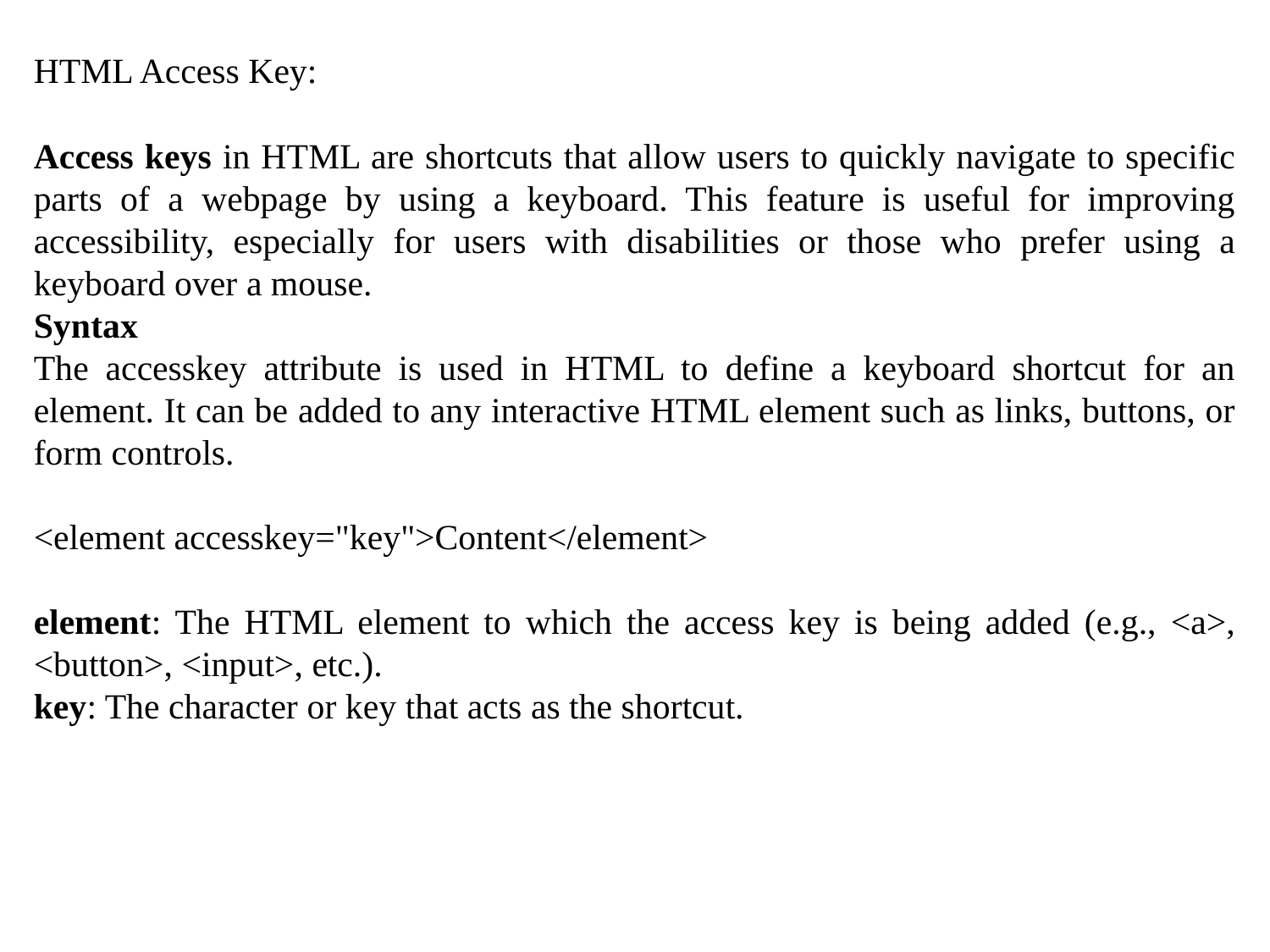

HTML Access Key:

Access keys in HTML are shortcuts that allow users to quickly navigate to specific parts of a webpage by using a keyboard. This feature is useful for improving accessibility, especially for users with disabilities or those who prefer using a keyboard over a mouse.
Syntax
The accesskey attribute is used in HTML to define a keyboard shortcut for an element. It can be added to any interactive HTML element such as links, buttons, or form controls.

<element accesskey="key">Content</element>

element: The HTML element to which the access key is being added (e.g., <a>, <button>, <input>, etc.).
key: The character or key that acts as the shortcut.